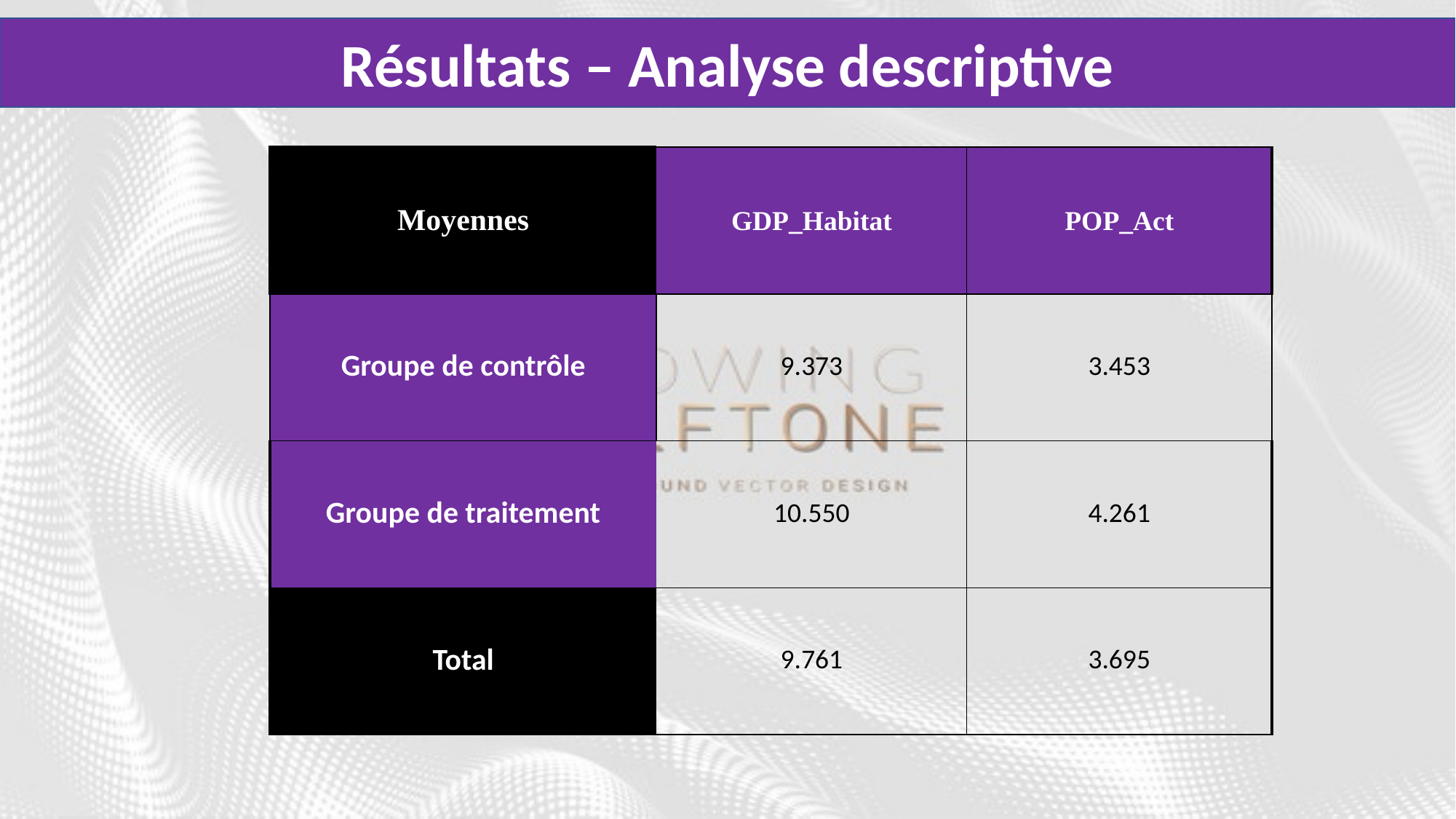

Résultats – Analyse descriptive
| Moyennes | GDP\_Habitat | POP\_Act |
| --- | --- | --- |
| Groupe de contrôle | 9.373 | 3.453 |
| Groupe de traitement | 10.550 | 4.261 |
| Total | 9.761 | 3.695 |